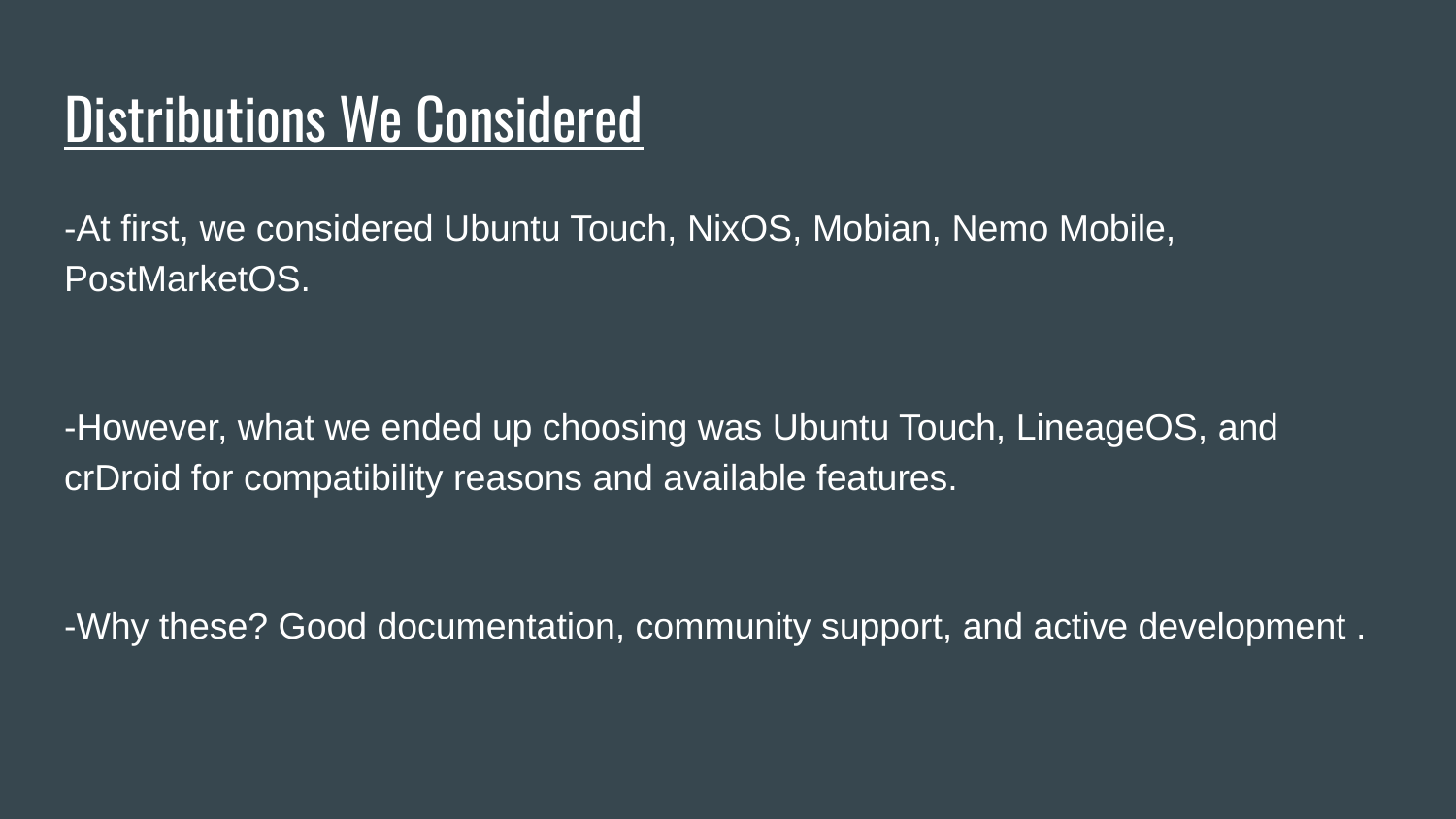

# Distributions We Considered
-At first, we considered Ubuntu Touch, NixOS, Mobian, Nemo Mobile, PostMarketOS.

-However, what we ended up choosing was Ubuntu Touch, LineageOS, and crDroid for compatibility reasons and available features.

-Why these? Good documentation, community support, and active development .